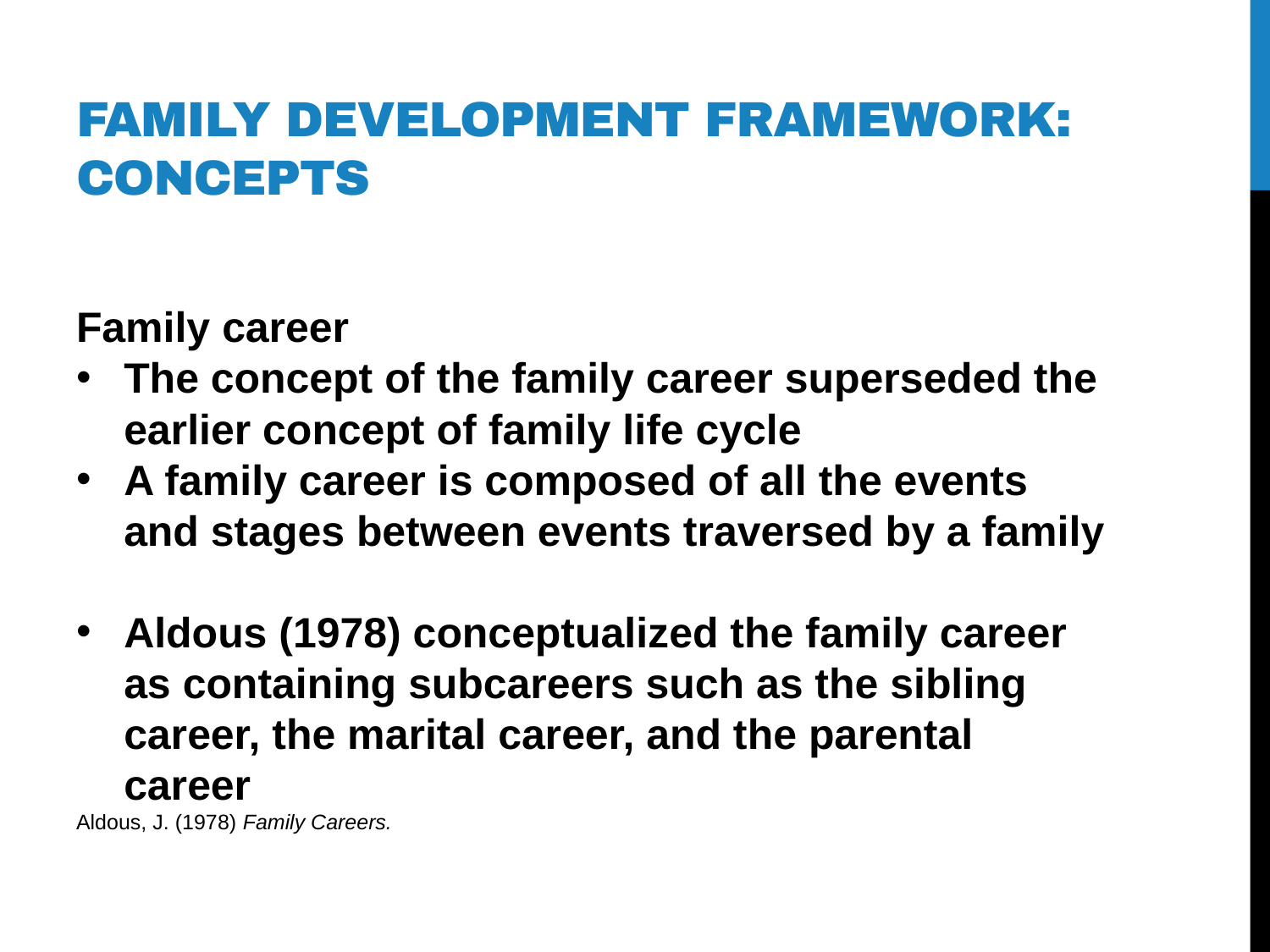

# Family development framework: concepts

Family career
The concept of the family career superseded the earlier concept of family life cycle
A family career is composed of all the events and stages between events traversed by a family
Aldous (1978) conceptualized the family career as containing subcareers such as the sibling career, the marital career, and the parental career
Aldous, J. (1978) Family Careers.